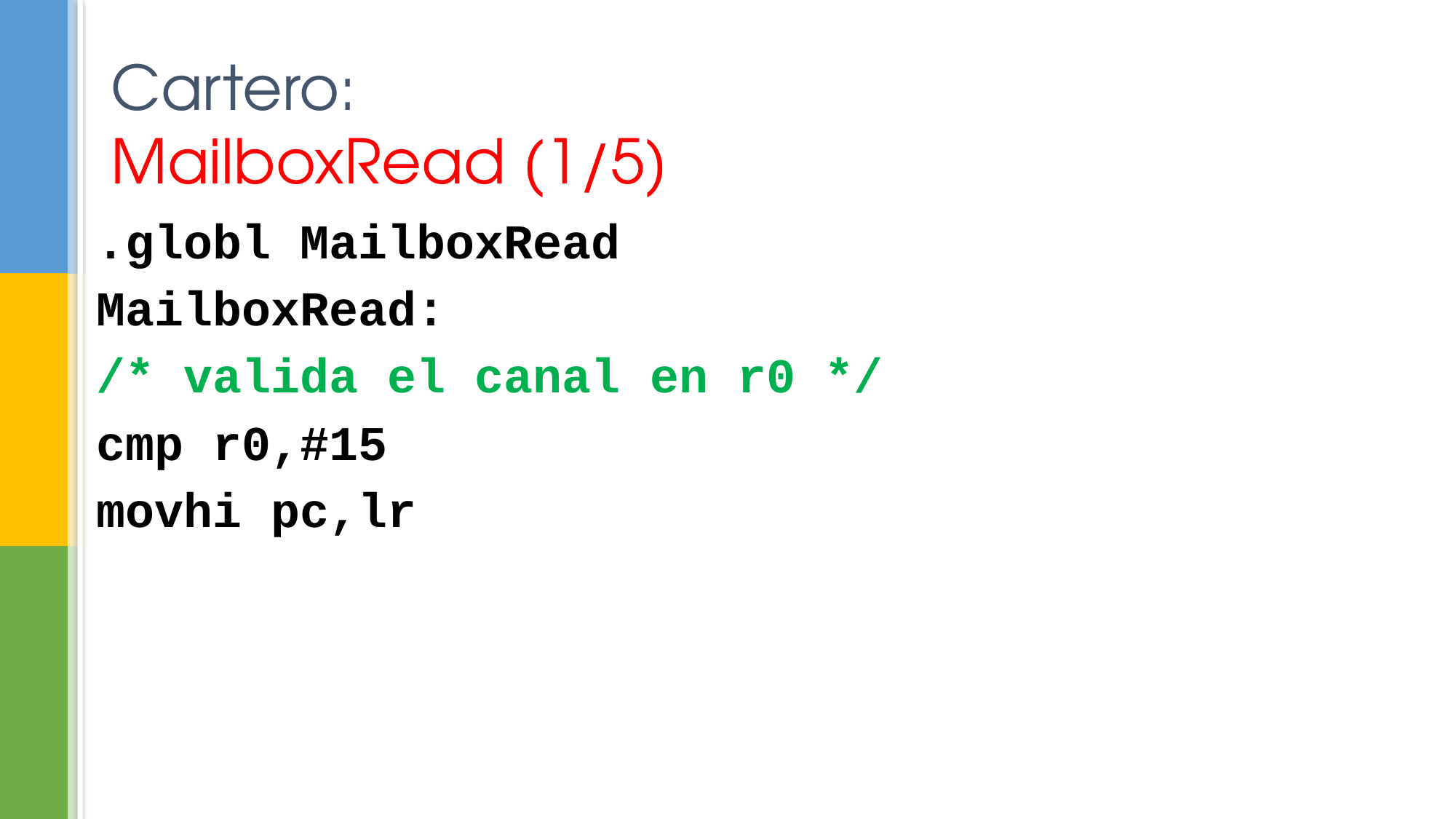

# Cartero: MailboxRead (1/5)
.globl MailboxRead
MailboxRead:
/* valida el canal en r0 */
cmp r0,#15
movhi pc,lr